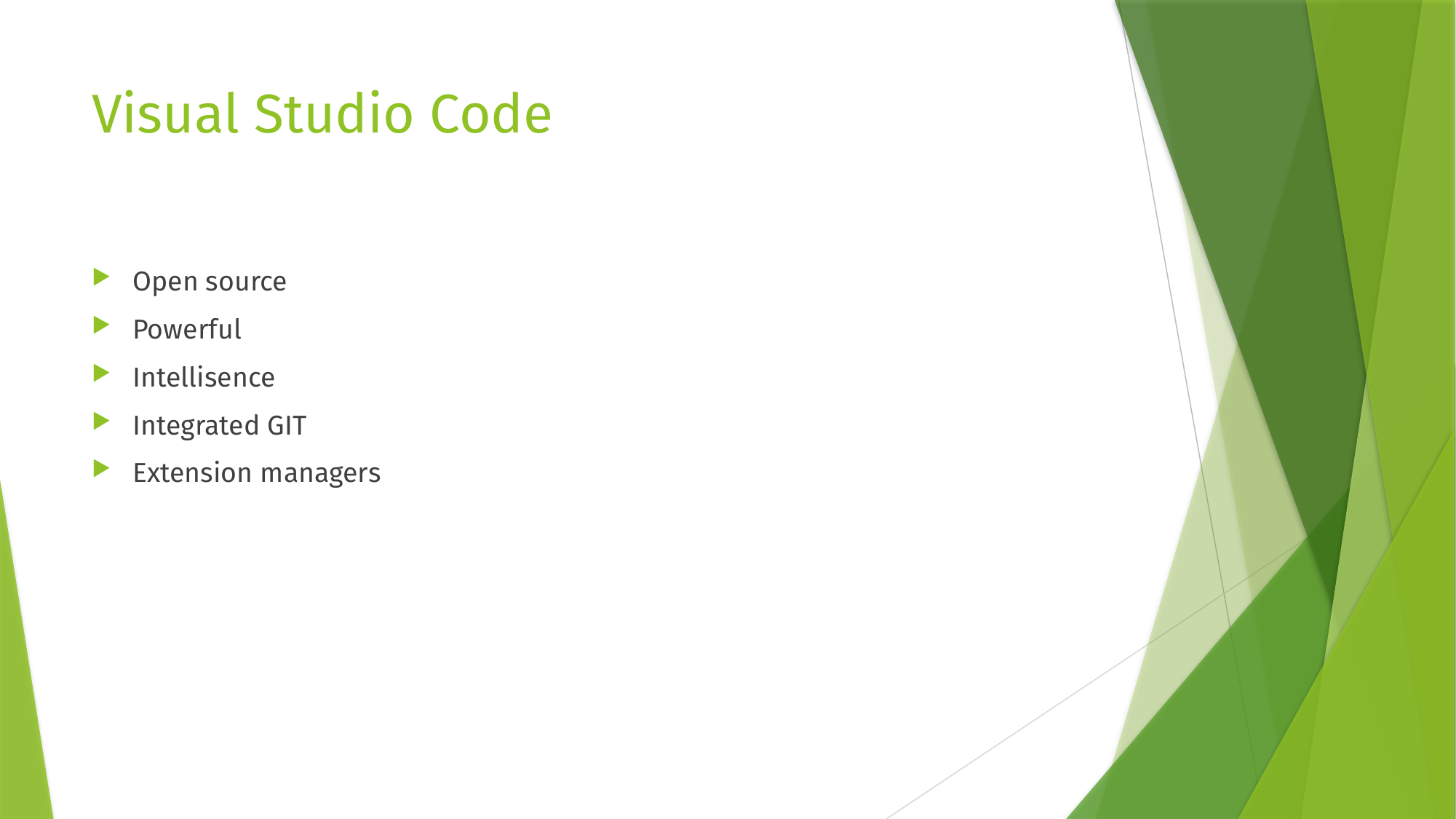

# Visual Studio Code
Open source
Powerful
Intellisence
Integrated GIT
Extension managers